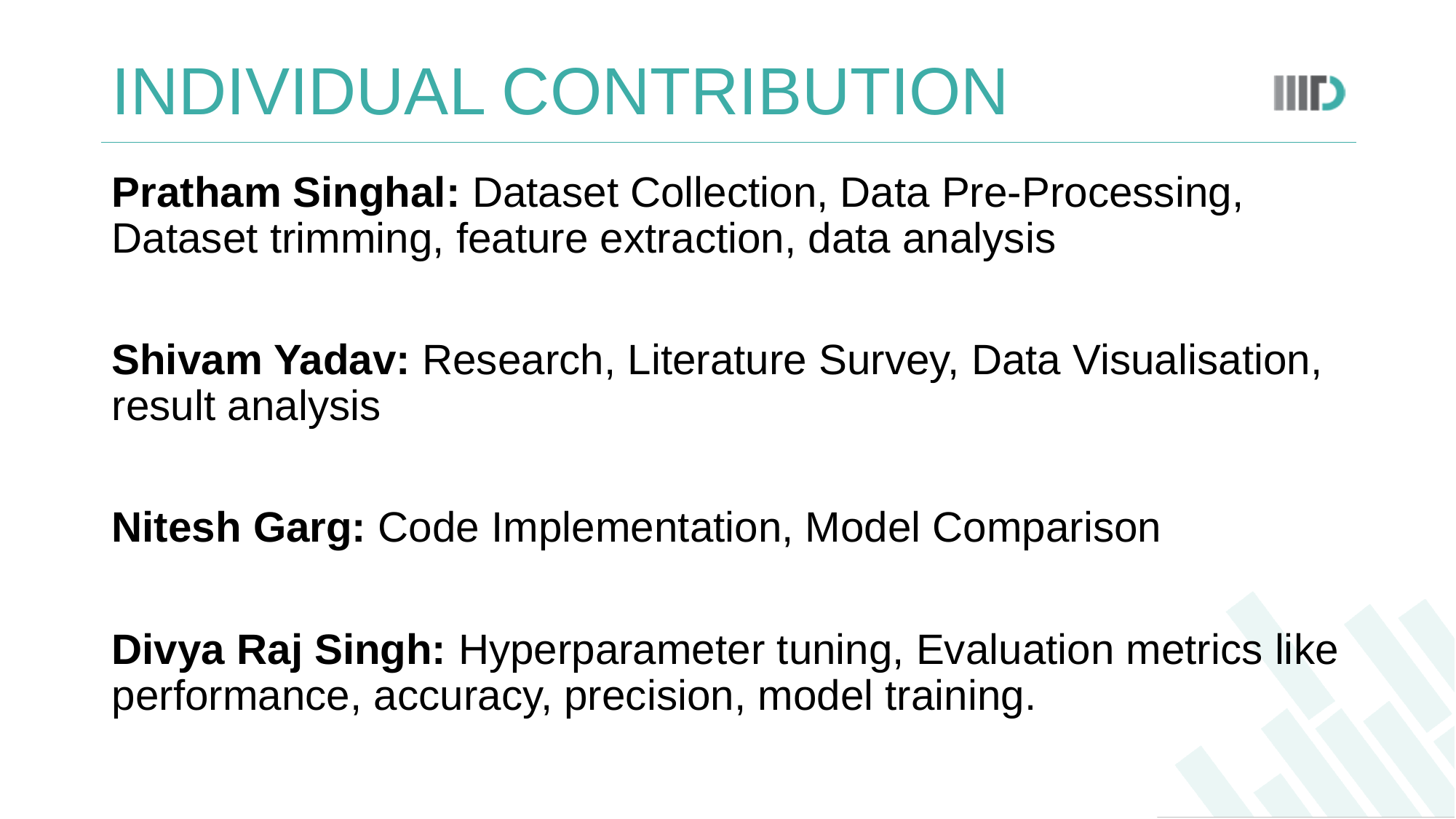

# INDIVIDUAL CONTRIBUTION
Pratham Singhal: Dataset Collection, Data Pre-Processing, Dataset trimming, feature extraction, data analysis

Shivam Yadav: Research, Literature Survey, Data Visualisation, result analysis

Nitesh Garg: Code Implementation, Model Comparison

Divya Raj Singh: Hyperparameter tuning, Evaluation metrics like performance, accuracy, precision, model training.